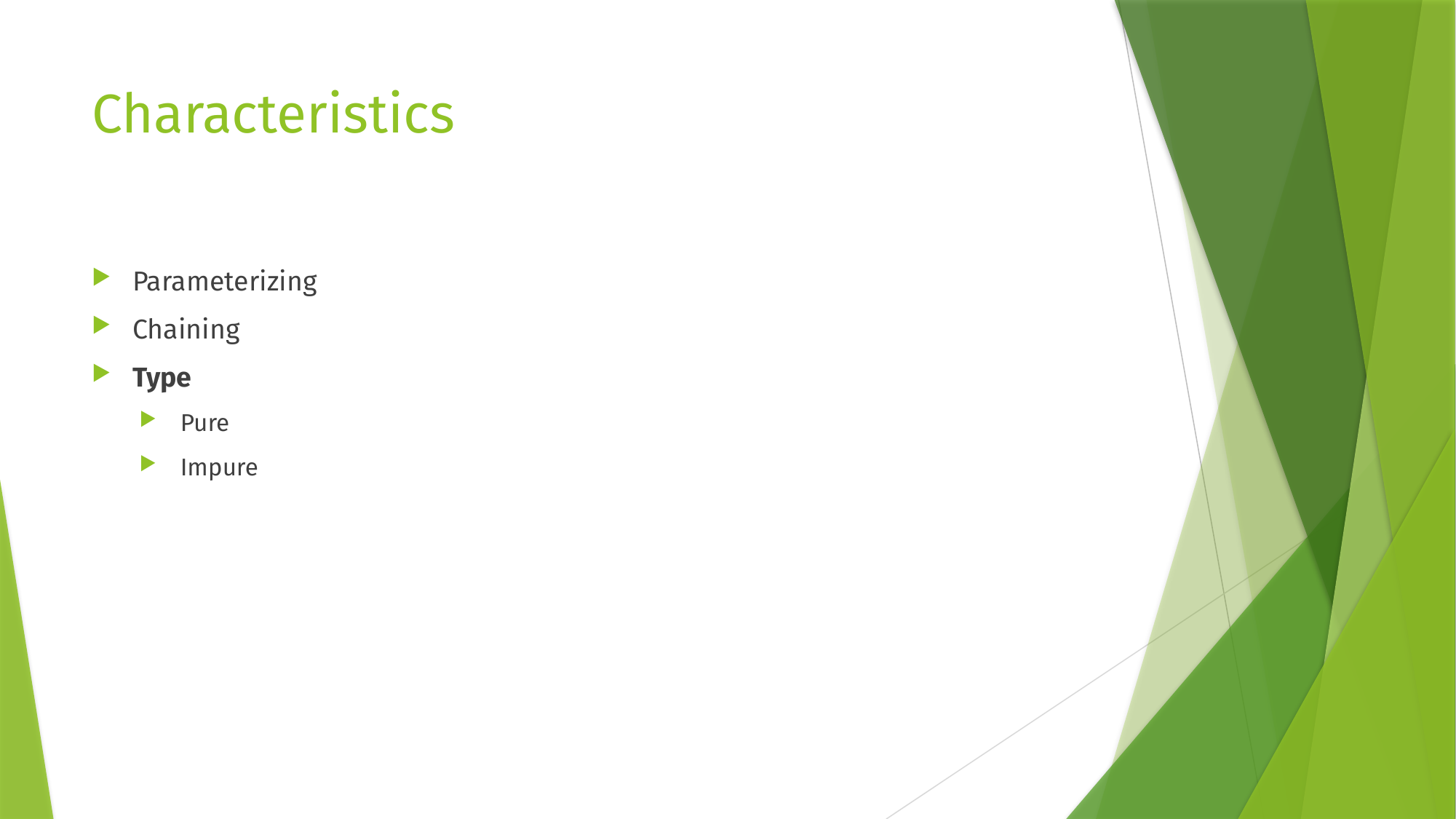

# Characteristics
Parameterizing
Chaining
Type
Pure
Impure